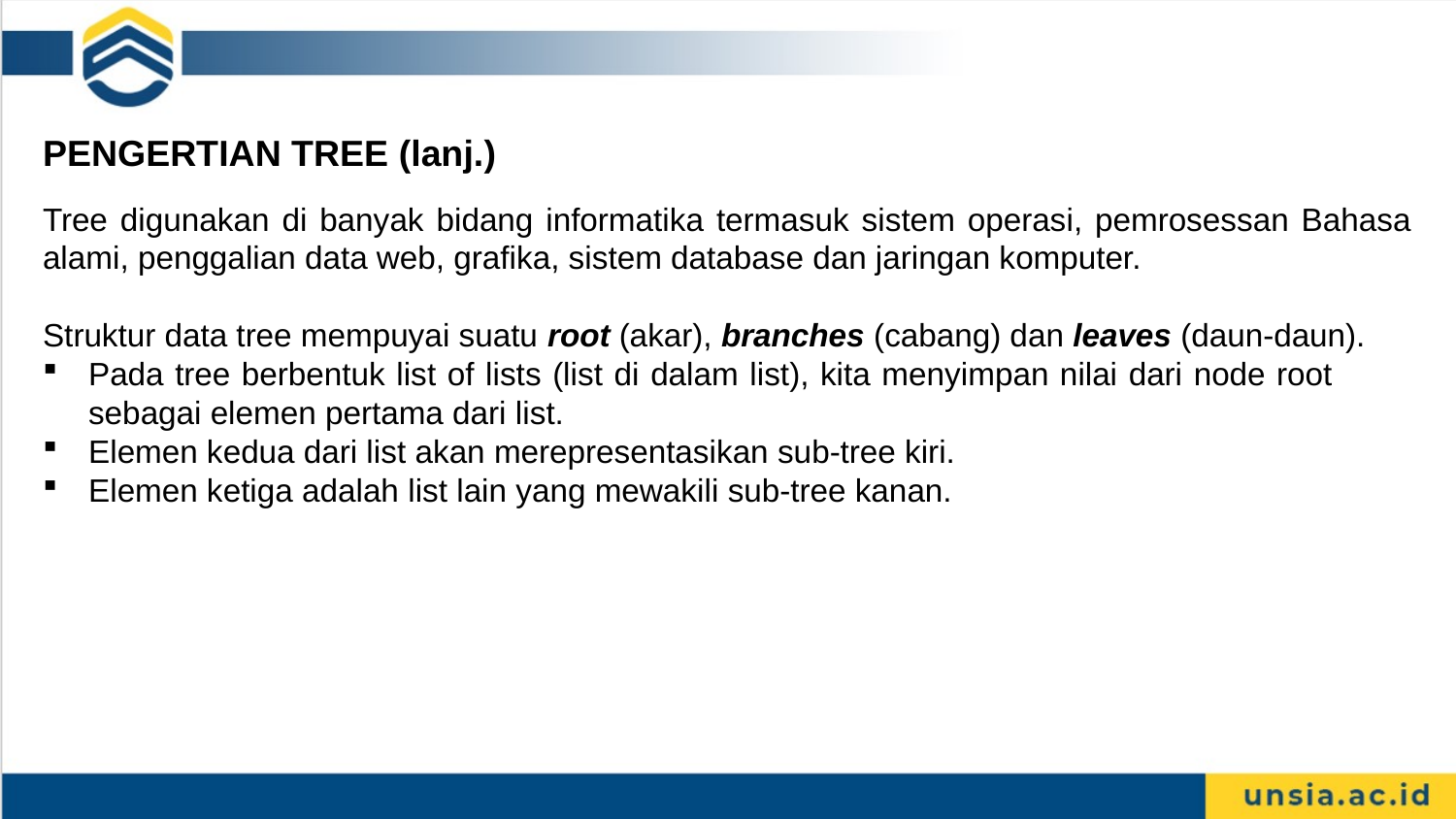

PENGERTIAN TREE (lanj.)

Tree digunakan di banyak bidang informatika termasuk sistem operasi, pemrosessan Bahasa alami, penggalian data web, grafika, sistem database dan jaringan komputer.

Struktur data tree mempuyai suatu root (akar), branches (cabang) dan leaves (daun-daun).
Pada tree berbentuk list of lists (list di dalam list), kita menyimpan nilai dari node root        sebagai elemen pertama dari list.
Elemen kedua dari list akan merepresentasikan sub-tree kiri.
Elemen ketiga adalah list lain yang mewakili sub-tree kanan.